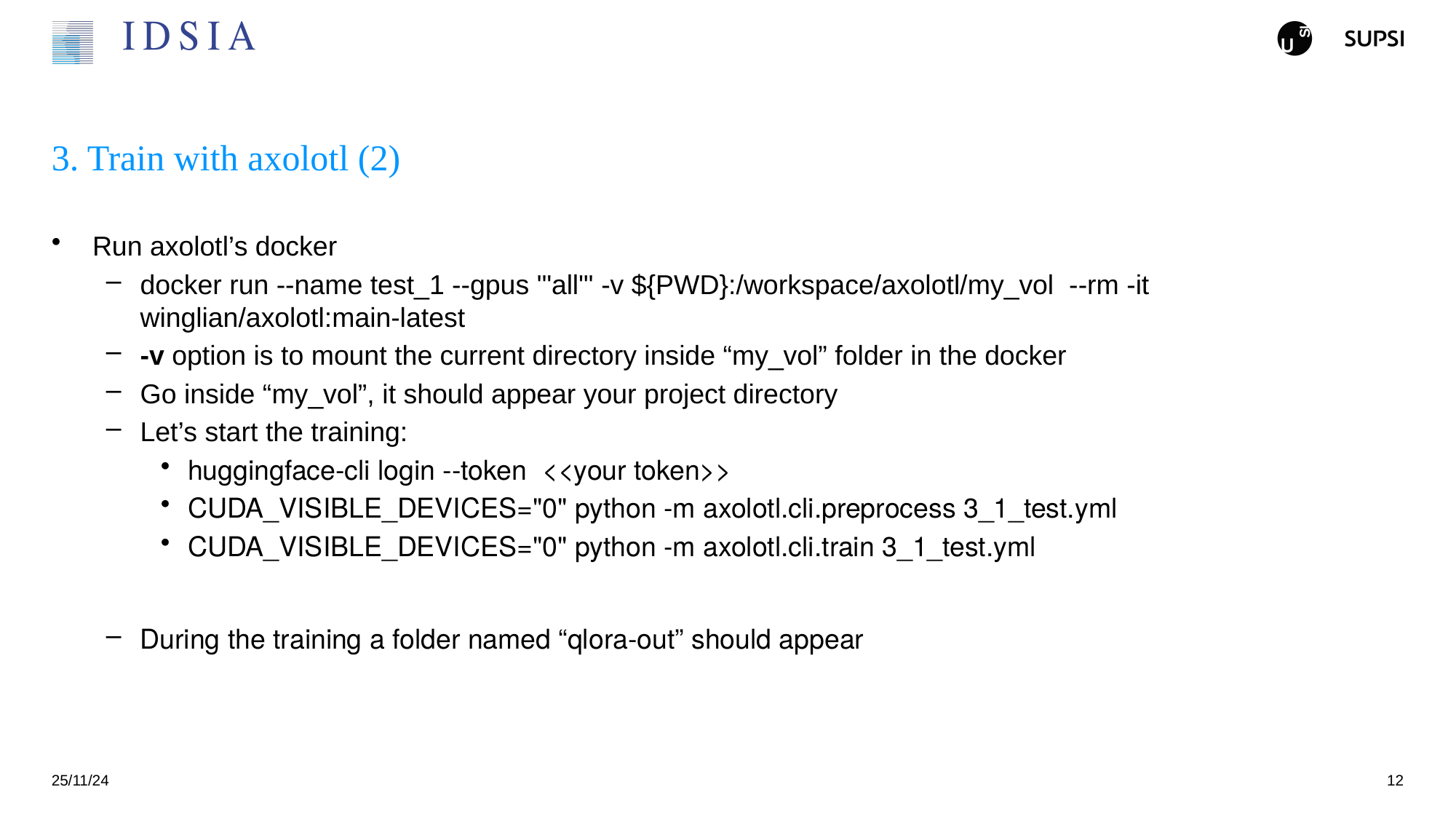

# 3. Train with axolotl (2)
Run axolotl’s docker
docker run --name test_1 --gpus '"all"' -v ${PWD}:/workspace/axolotl/my_vol  --rm -it winglian/axolotl:main-latest
-v option is to mount the current directory inside “my_vol” folder in the docker
Go inside “my_vol”, it should appear your project directory
Let’s start the training:
huggingface-cli login --token  <<your token>>
CUDA_VISIBLE_DEVICES="0" python -m axolotl.cli.preprocess 3_1_test.yml
CUDA_VISIBLE_DEVICES="0" python -m axolotl.cli.train 3_1_test.yml

During the training a folder named “qlora-out” should appear

25/11/24
12